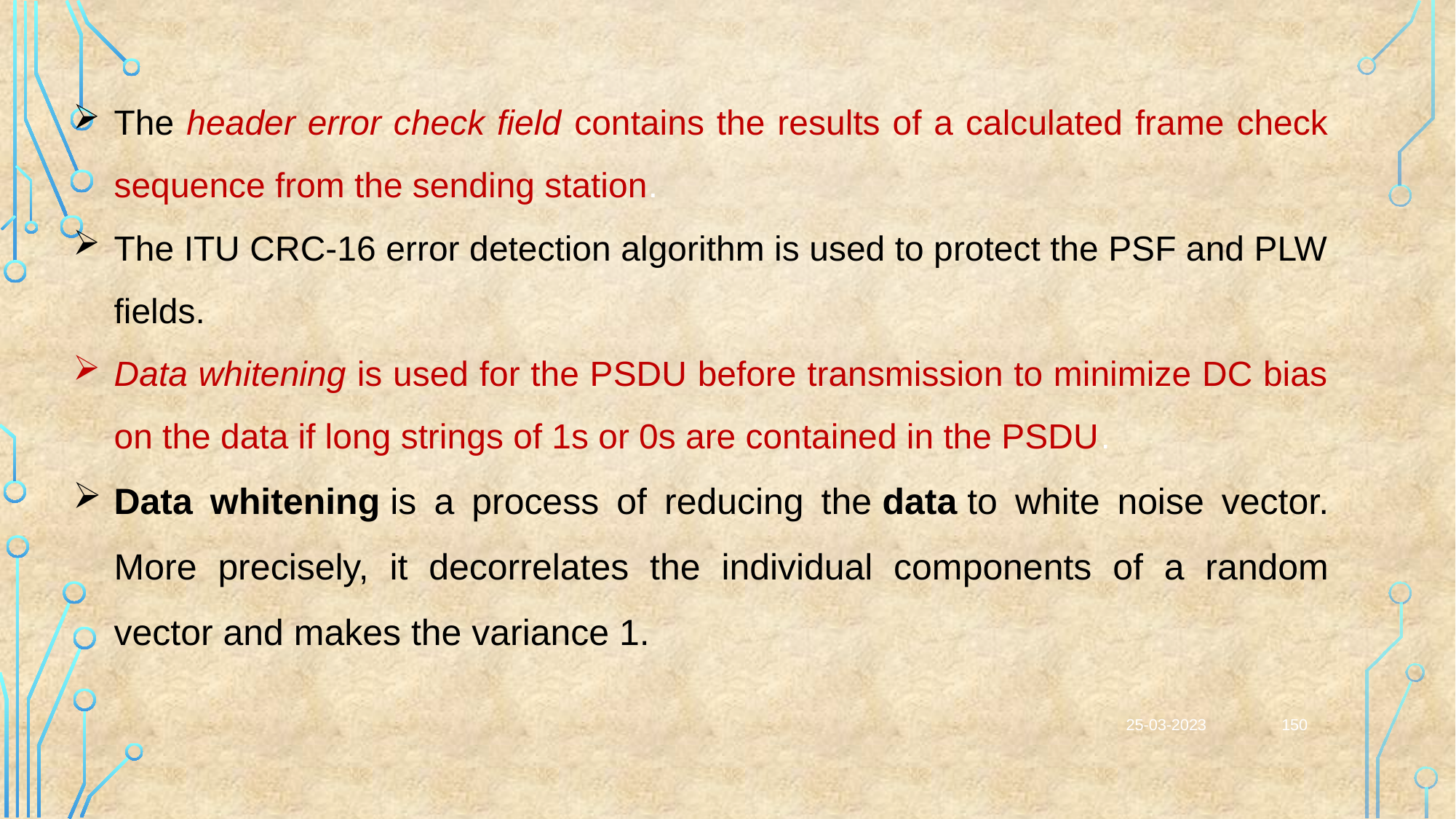

The header error check field contains the results of a calculated frame check sequence from the sending station.
The ITU CRC-16 error detection algorithm is used to protect the PSF and PLW fields.
Data whitening is used for the PSDU before transmission to minimize DC bias on the data if long strings of 1s or 0s are contained in the PSDU.
Data whitening is a process of reducing the data to white noise vector. More precisely, it decorrelates the individual components of a random vector and makes the variance 1.
150
25-03-2023